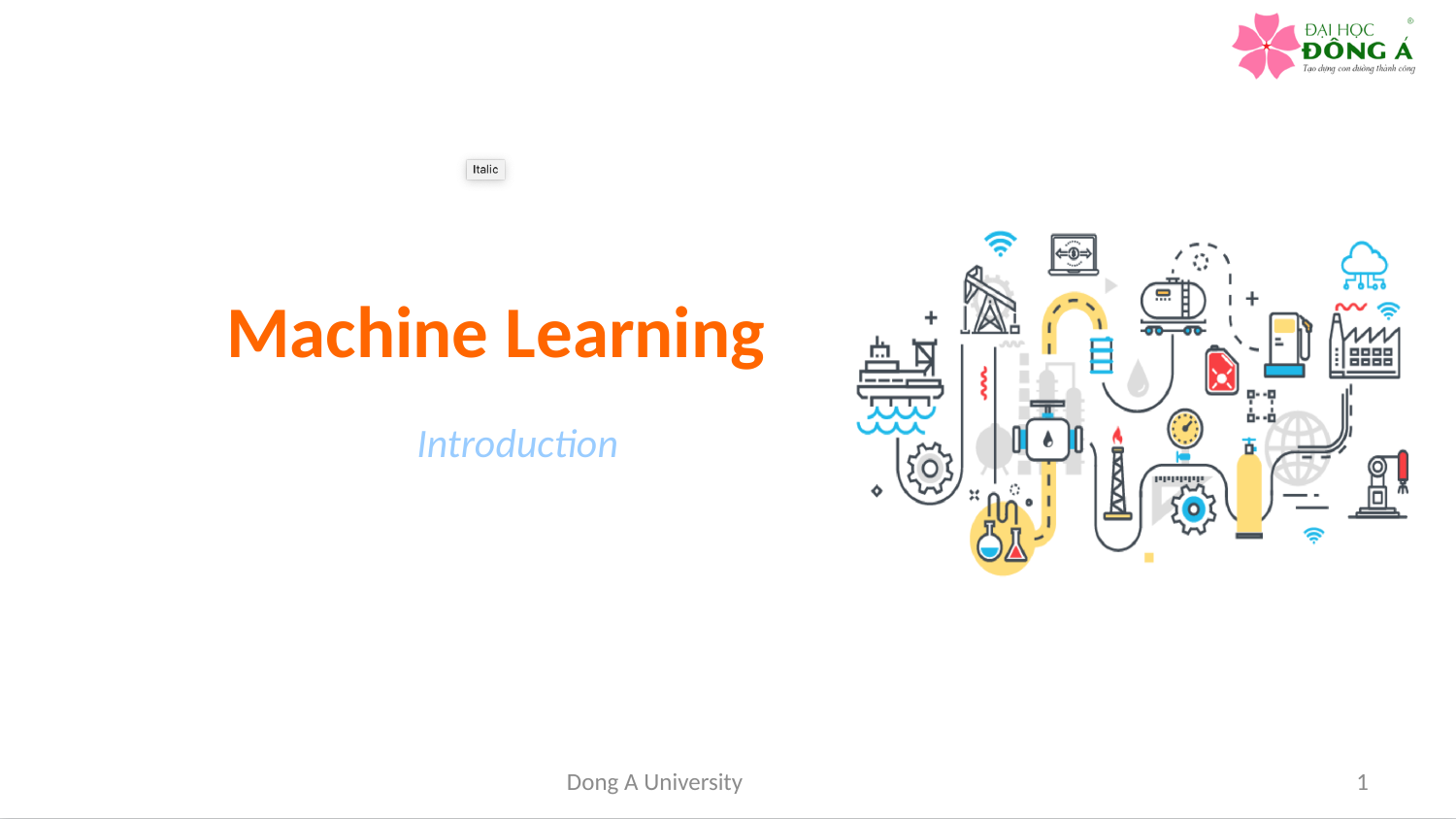

# Machine Learning
Introduction
Dong A University
1